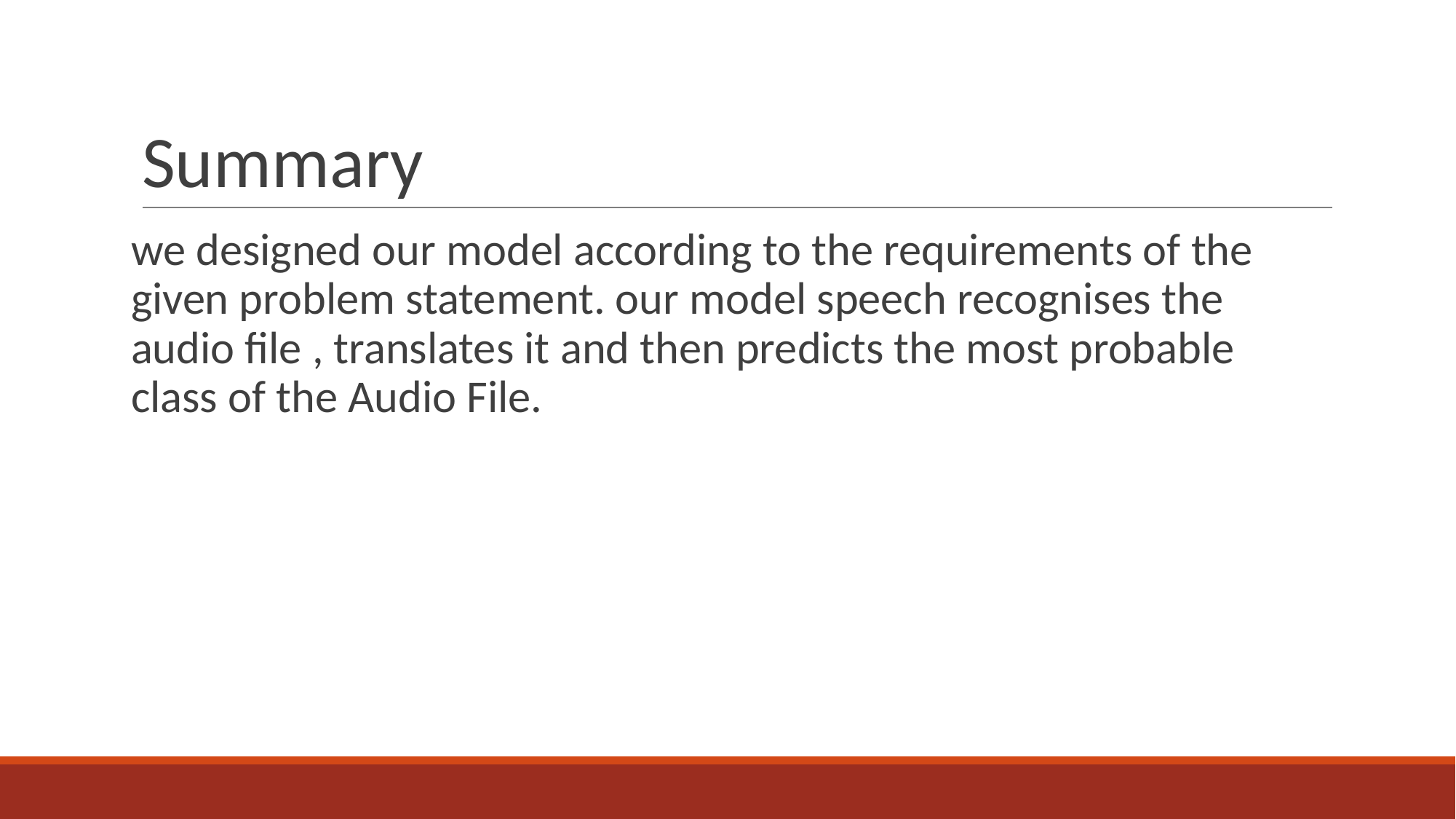

# Summary
we designed our model according to the requirements of the given problem statement. our model speech recognises the audio file , translates it and then predicts the most probable class of the Audio File.